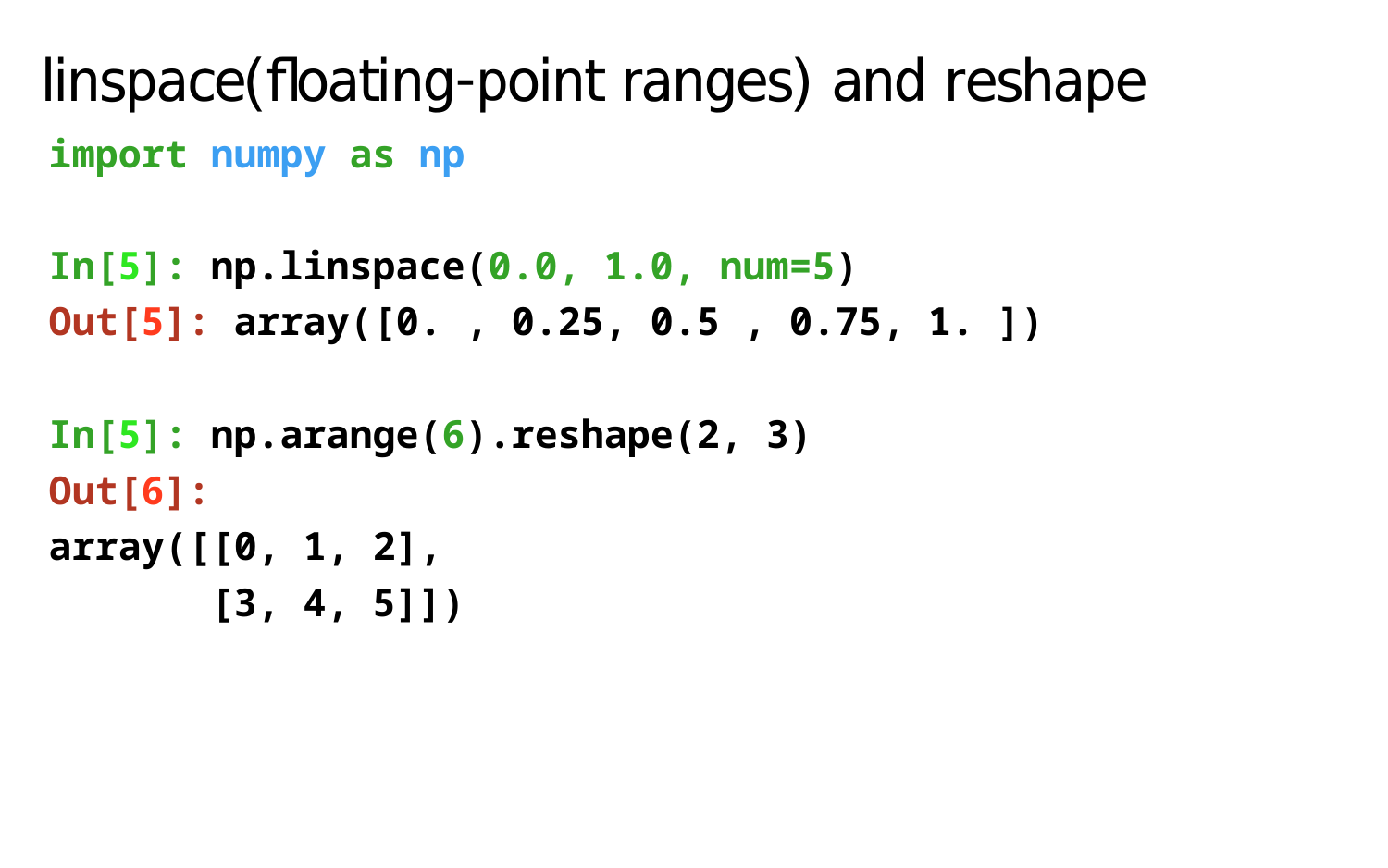

# linspace(floating-point ranges) and reshape

import numpy as np

In[5]: np.linspace(0.0, 1.0, num=5)
Out[5]: array([0. , 0.25, 0.5 , 0.75, 1. ])

In[5]: np.arange(6).reshape(2, 3)
Out[6]:
array([[0, 1, 2],
       [3, 4, 5]])